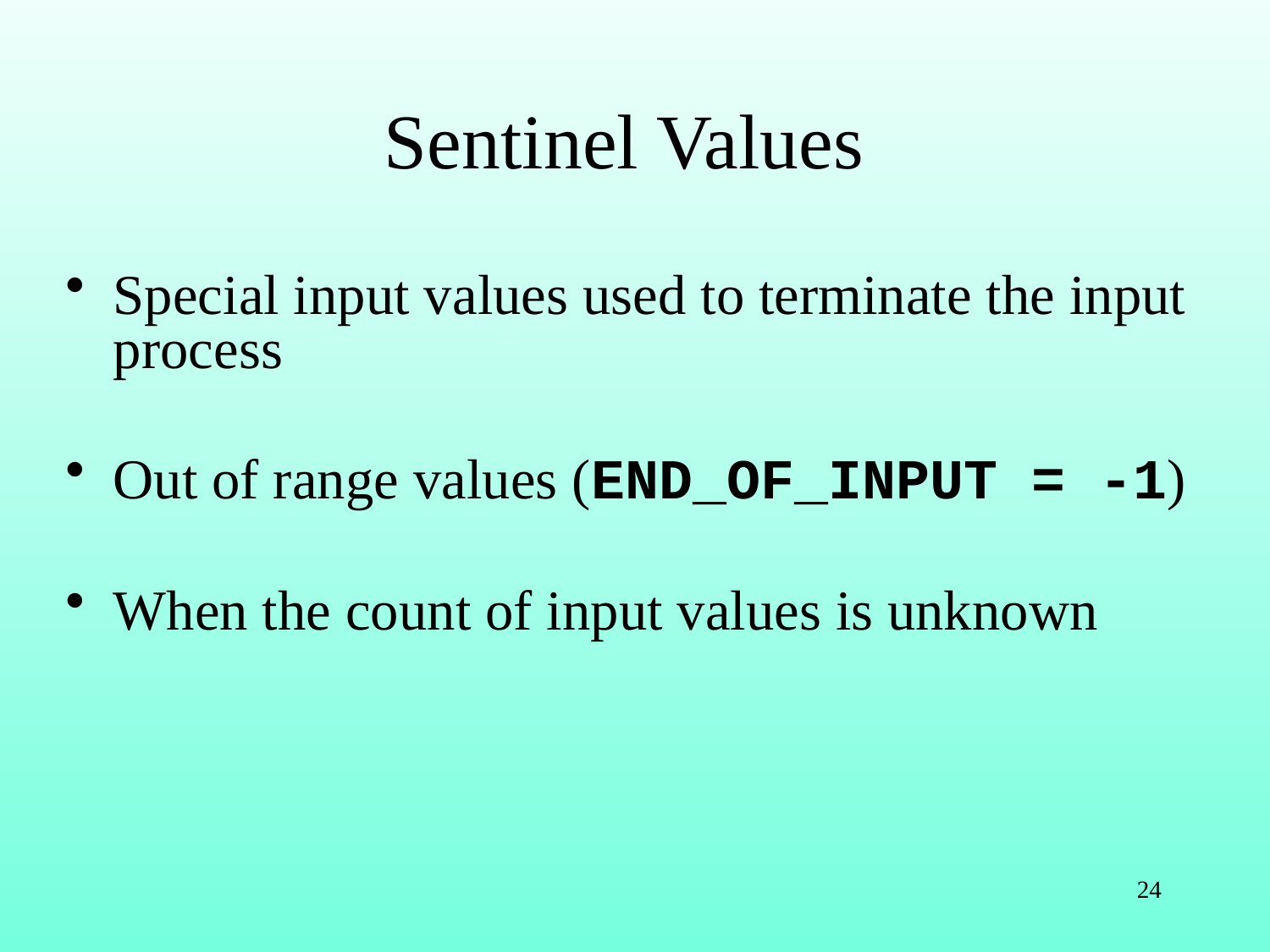

# Sentinel Values
Special input values used to terminate the input process

Out of range values (END_OF_INPUT = -1)

When the count of input values is unknown
24